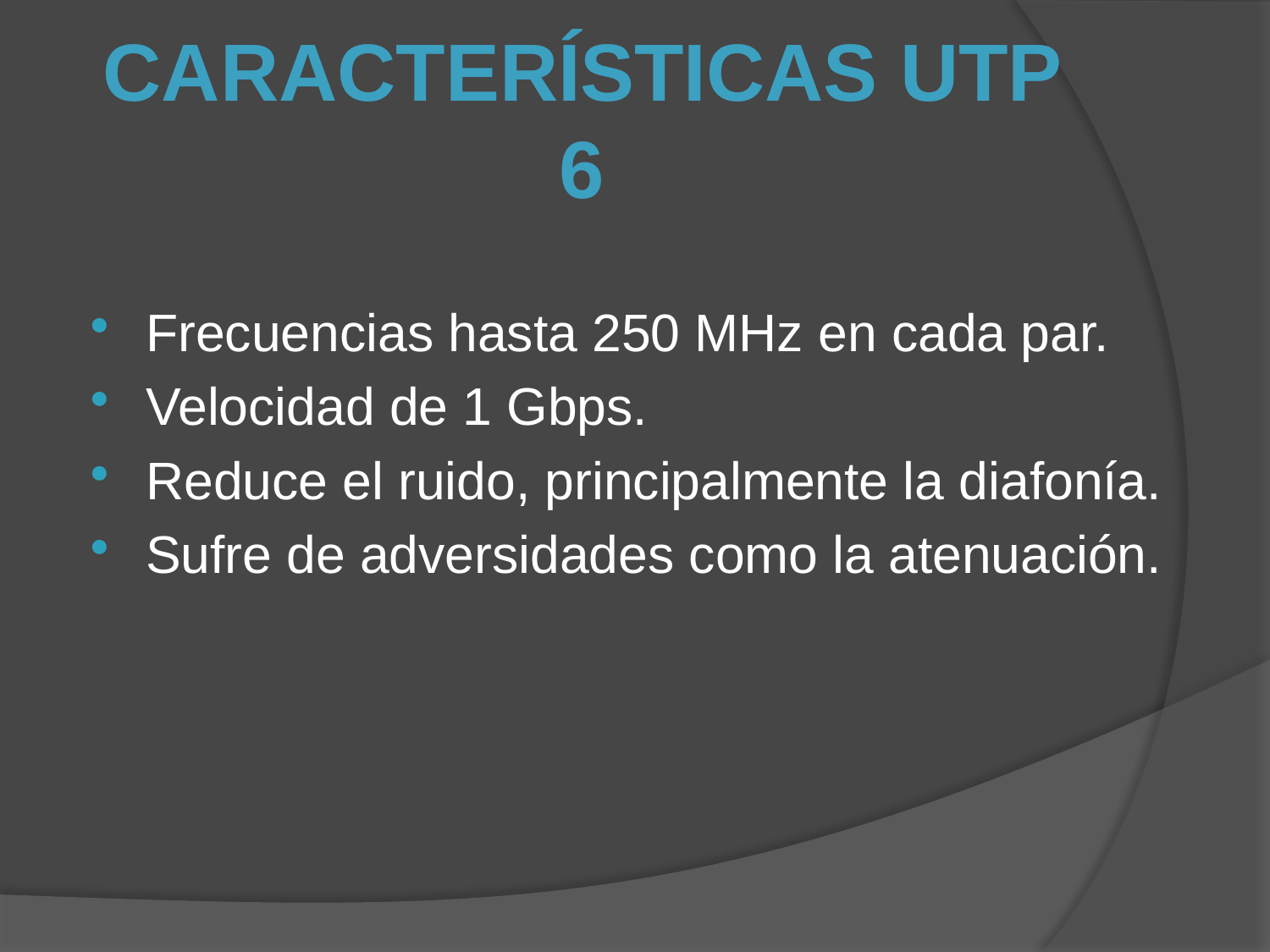

# CARACTERÍSTICAS UTP 6
Frecuencias hasta 250 MHz en cada par.
Velocidad de 1 Gbps.
Reduce el ruido, principalmente la diafonía.
Sufre de adversidades como la atenuación.